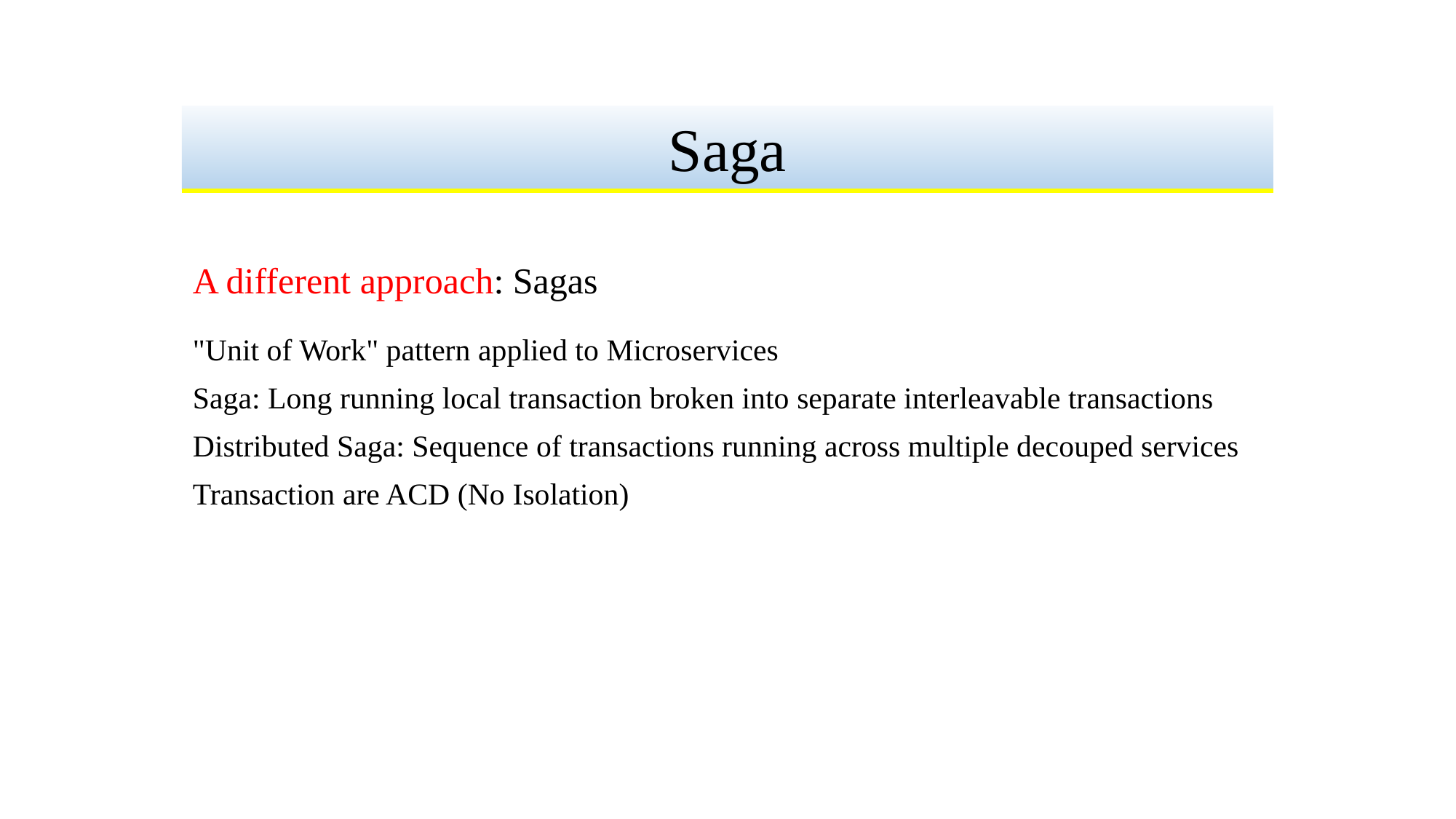

#
Saga
A different approach: Sagas
"Unit of Work" pattern applied to Microservices
Saga: Long running local transaction broken into separate interleavable transactions
Distributed Saga: Sequence of transactions running across multiple decouped services
Transaction are ACD (No Isolation)